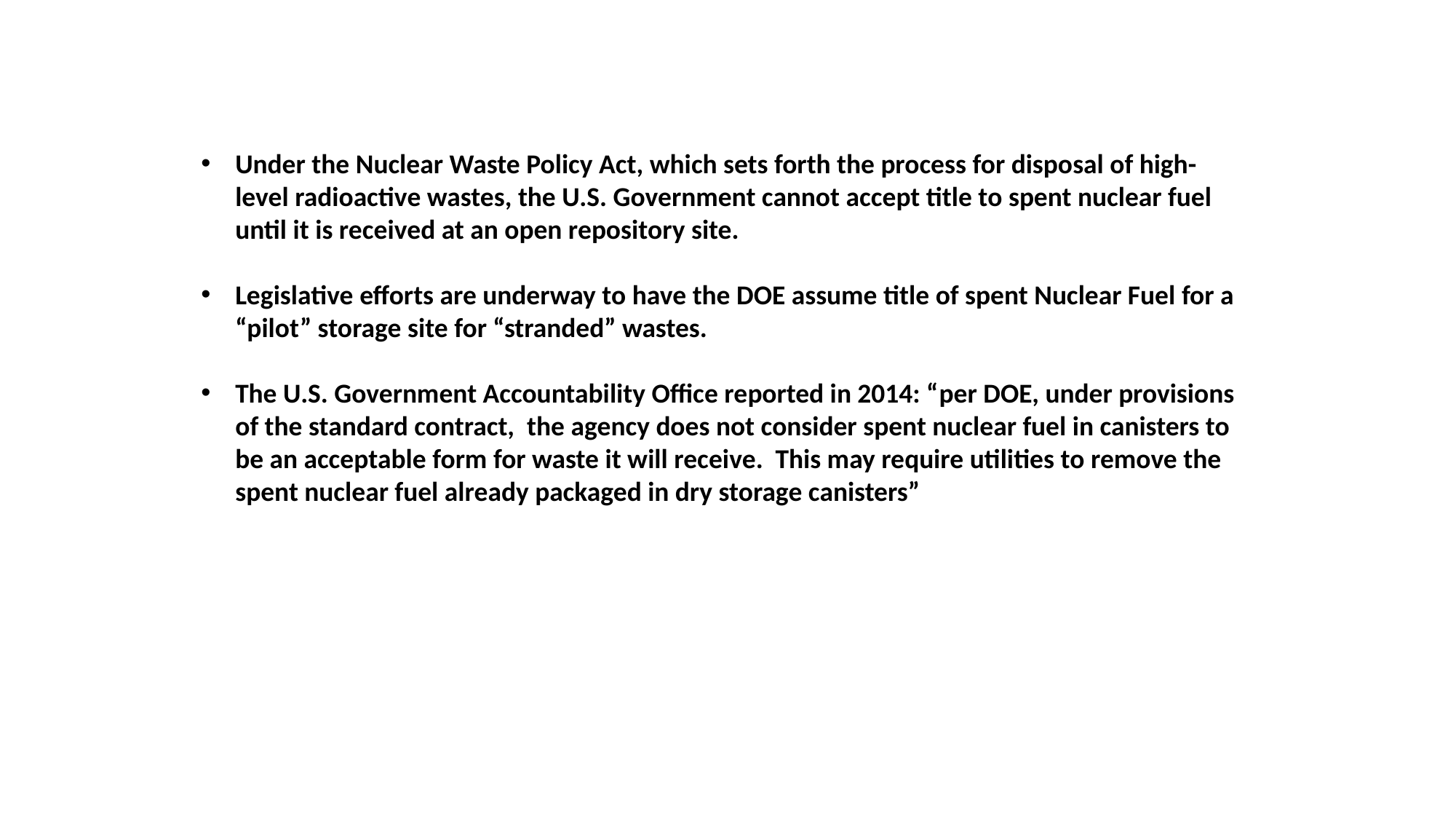

Under the Nuclear Waste Policy Act, which sets forth the process for disposal of high-level radioactive wastes, the U.S. Government cannot accept title to spent nuclear fuel until it is received at an open repository site.

Legislative efforts are underway to have the DOE assume title of spent Nuclear Fuel for a “pilot” storage site for “stranded” wastes.

The U.S. Government Accountability Office reported in 2014: “per DOE, under provisions of the standard contract,  the agency does not consider spent nuclear fuel in canisters to be an acceptable form for waste it will receive.  This may require utilities to remove the spent nuclear fuel already packaged in dry storage canisters”